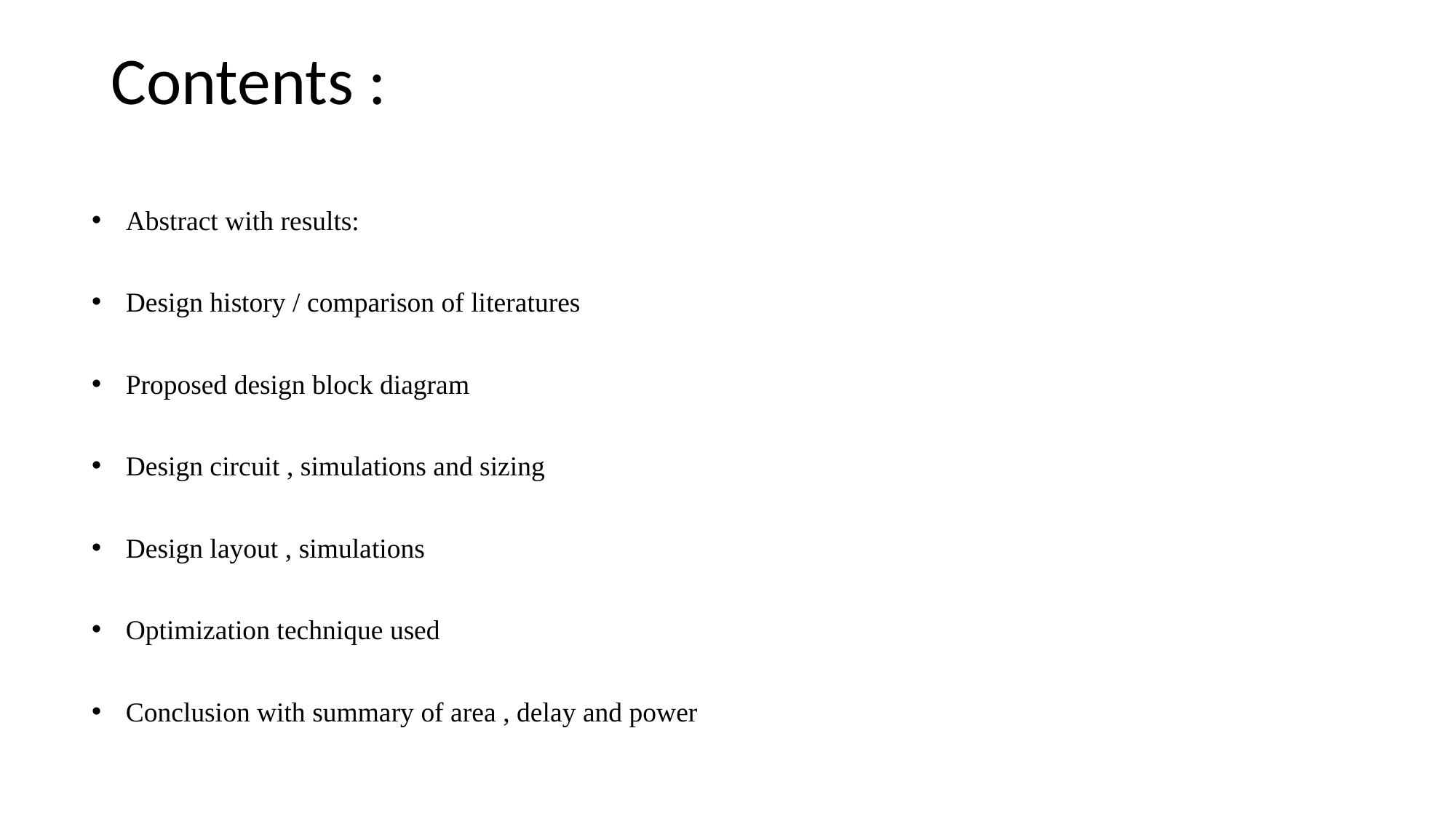

# Contents :
Abstract with results:
Design history / comparison of literatures
Proposed design block diagram
Design circuit , simulations and sizing
Design layout , simulations
Optimization technique used
Conclusion with summary of area , delay and power